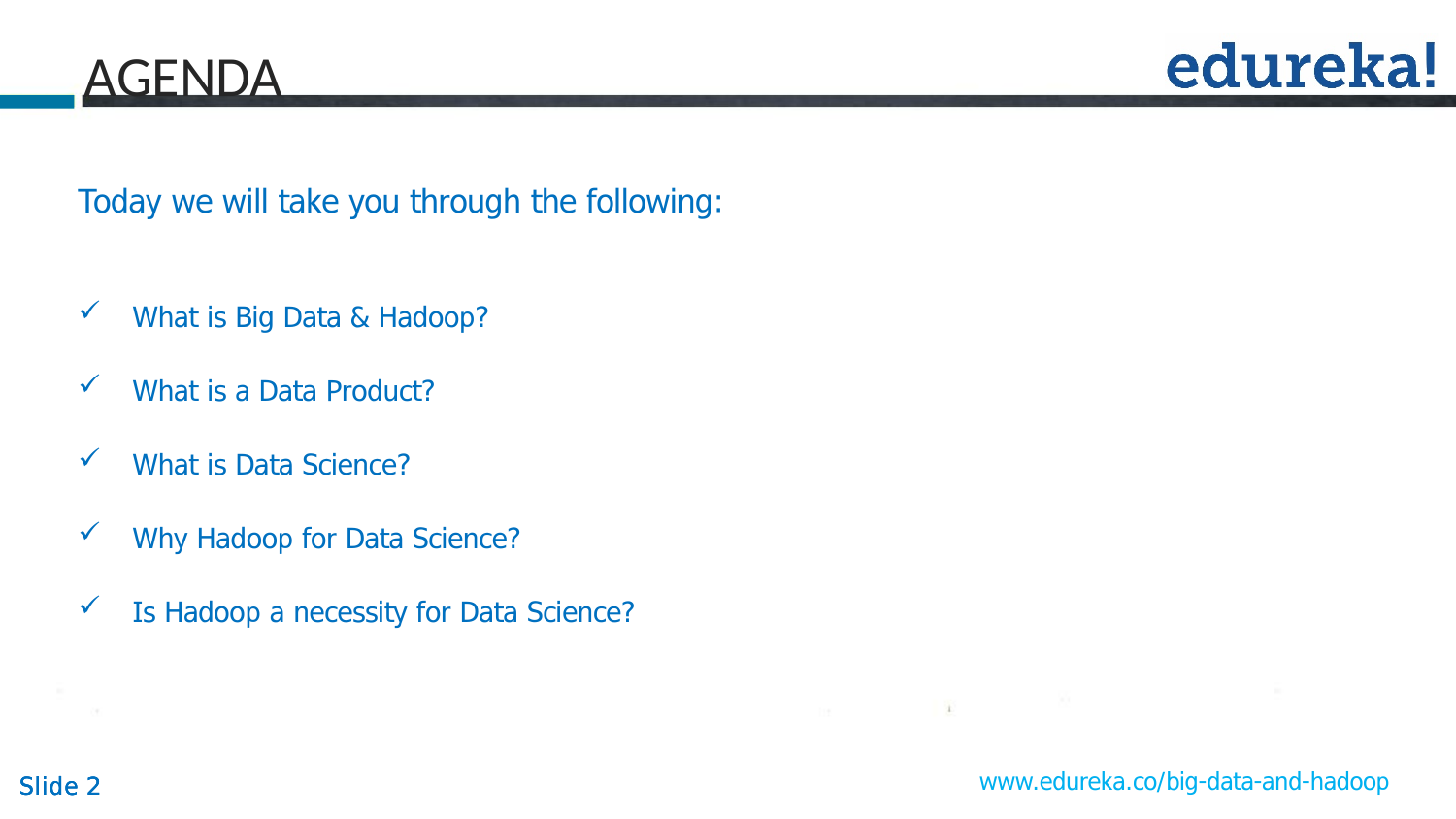

AGENDA
Today we will take you through the following:

What is Big Data & Hadoop?
What is a Data Product?
What is Data Science?
Why Hadoop for Data Science?
Is Hadoop a necessity for Data Science?